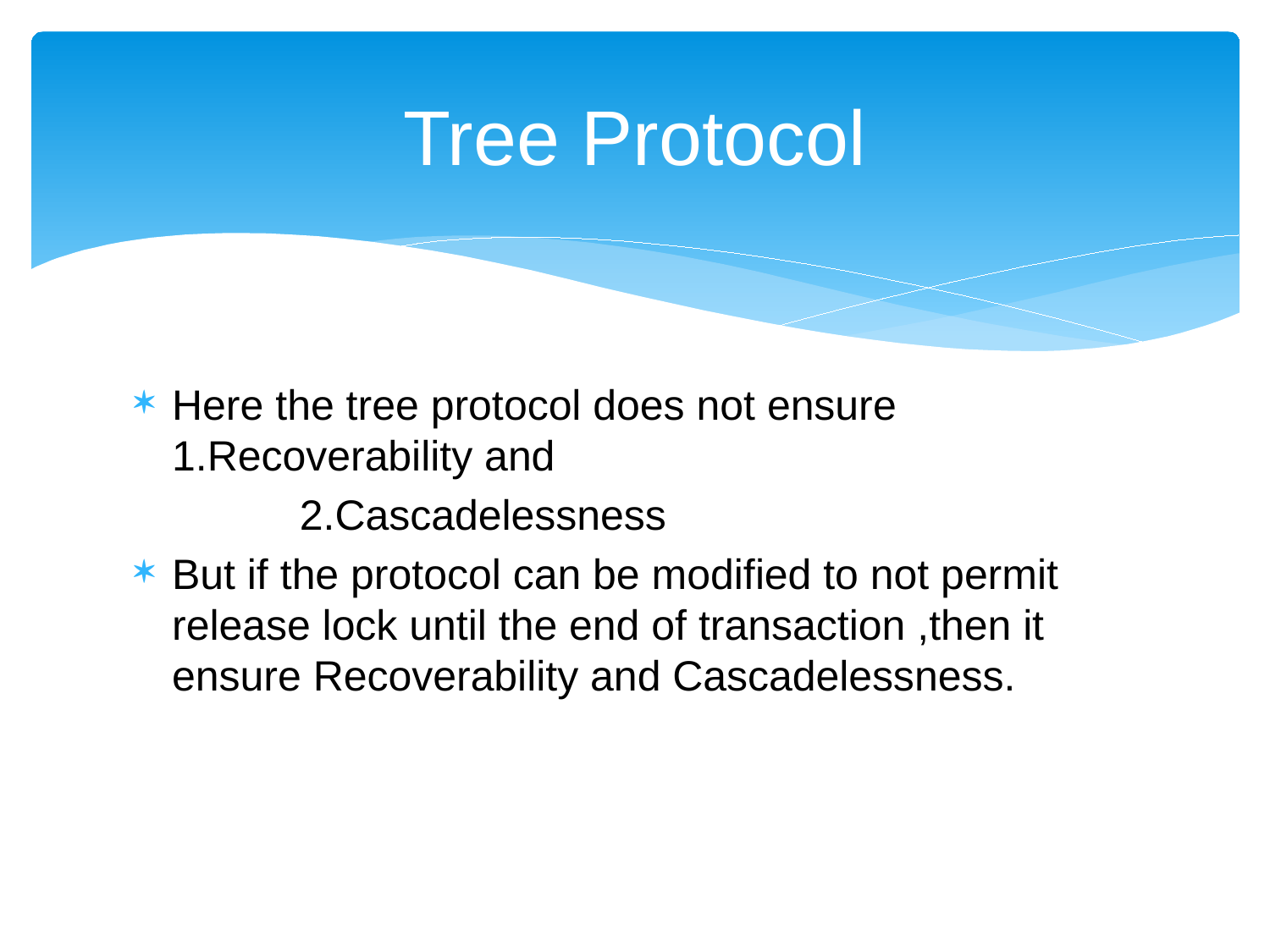

# Tree Protocol
Here the tree protocol does not ensure 	1.Recoverability and
              2.Cascadelessness
But if the protocol can be modified to not permit release lock until the end of transaction ,then it ensure Recoverability and Cascadelessness.